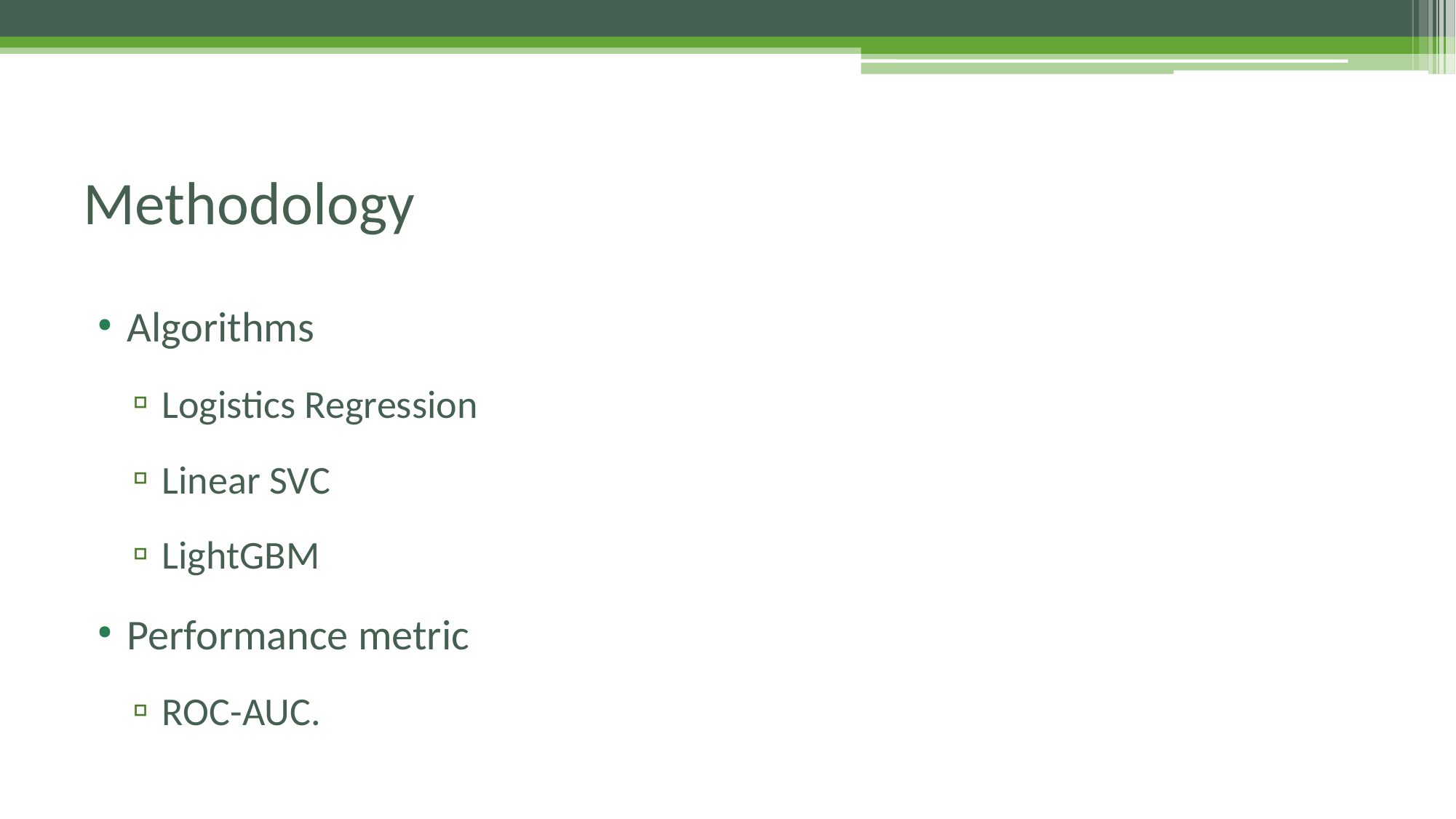

# Methodology
Algorithms
Logistics Regression
Linear SVC
LightGBM
Performance metric
ROC-AUC.